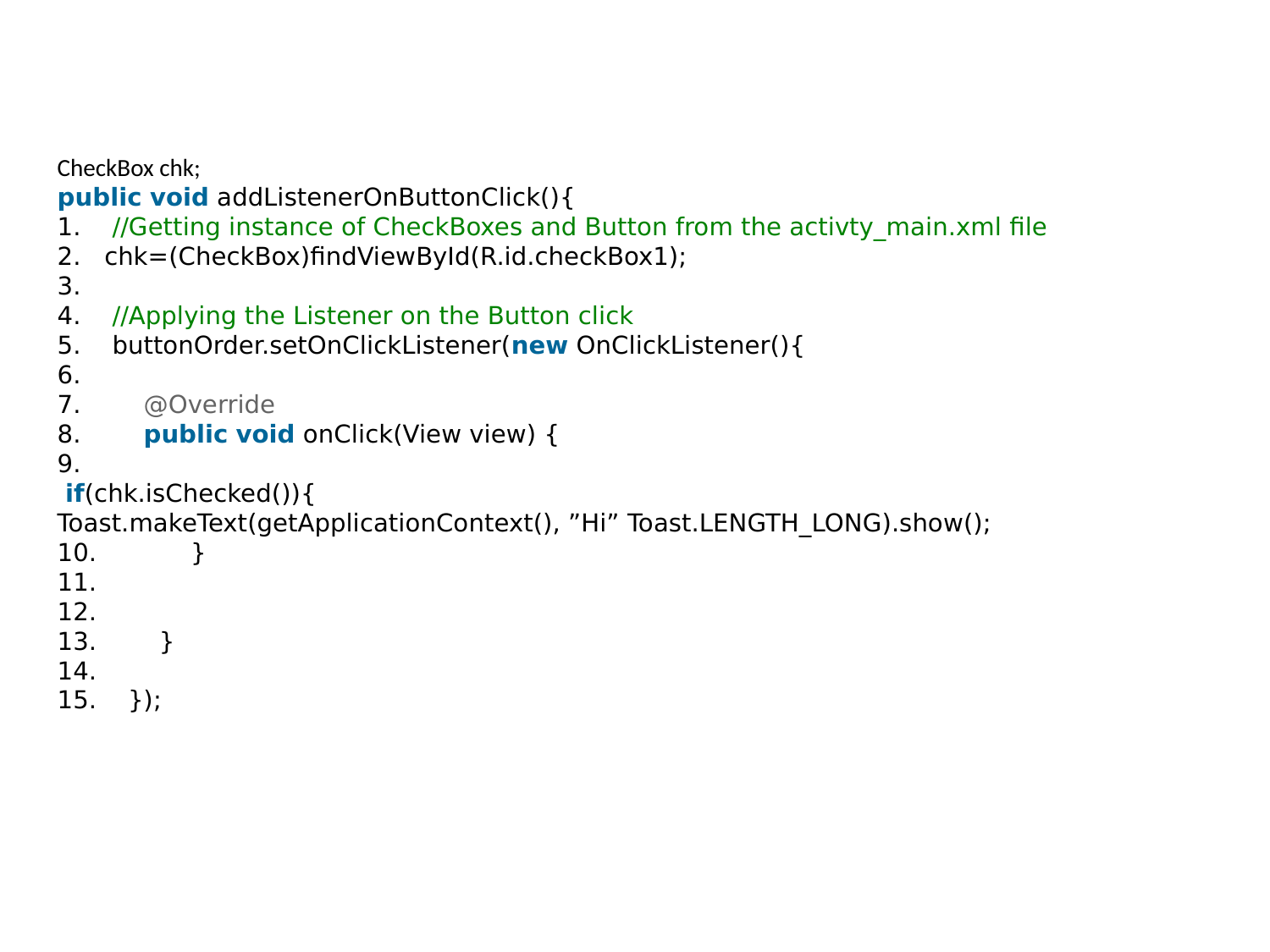

CheckBox chk;
public void addListenerOnButtonClick(){
    //Getting instance of CheckBoxes and Button from the activty_main.xml file
   chk=(CheckBox)findViewById(R.id.checkBox1);

    //Applying the Listener on the Button click
    buttonOrder.setOnClickListener(new OnClickListener(){

        @Override
        public void onClick(View view) {

 if(chk.isChecked()){
Toast.makeText(getApplicationContext(), ”Hi” Toast.LENGTH_LONG).show();
            }

        }

    });